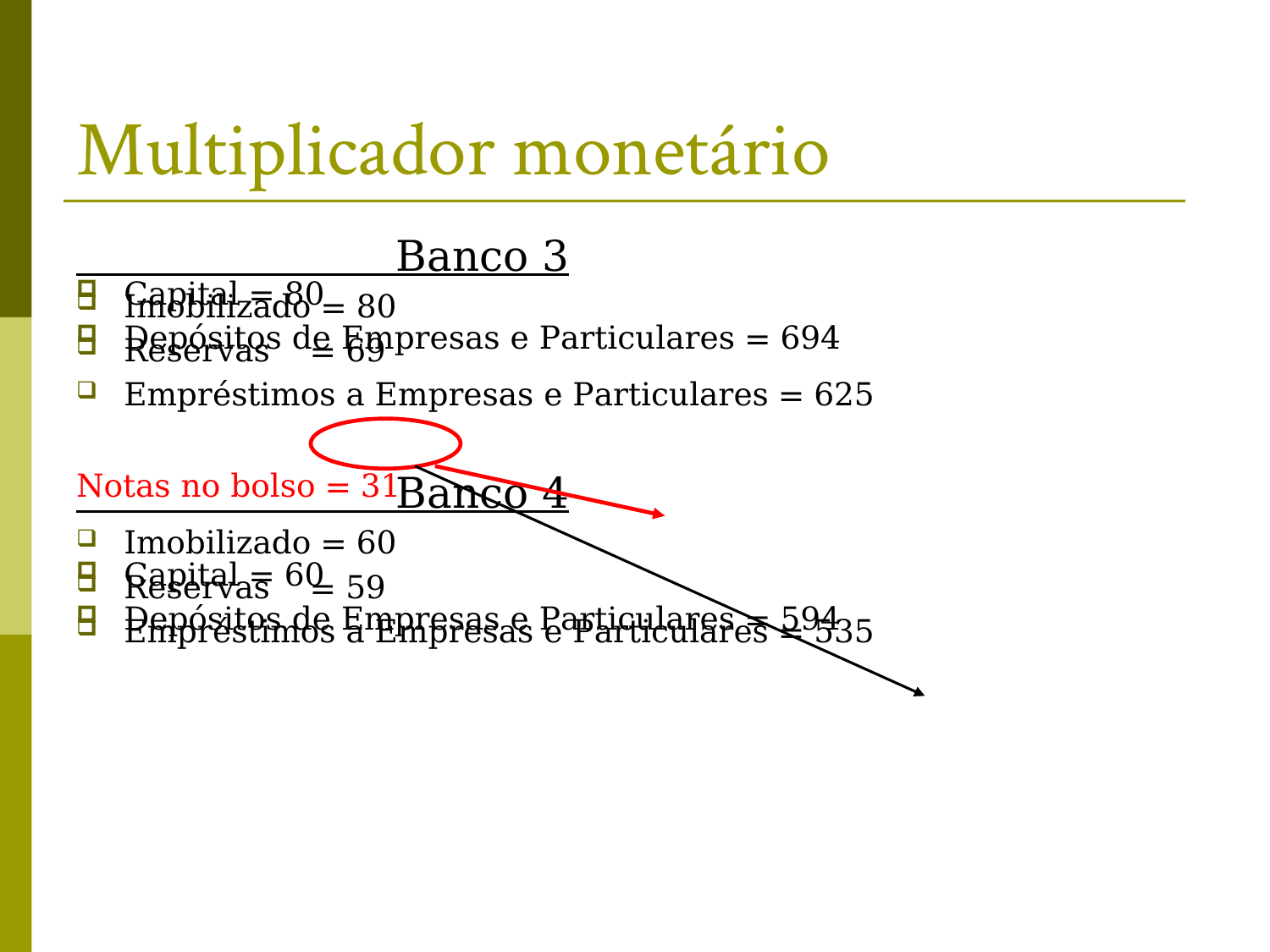

# Multiplicador monetário
                        Banco 3
Imobilizado = 80
Reservas    = 69
Empréstimos a Empresas e Particulares = 625

                        Banco 4
Imobilizado = 60
Reservas    = 59
Empréstimos a Empresas e Particulares = 535

Capital = 80
Depósitos de Empresas e Particulares = 694

Notas no bolso = 31

Capital = 60
Depósitos de Empresas e Particulares = 594